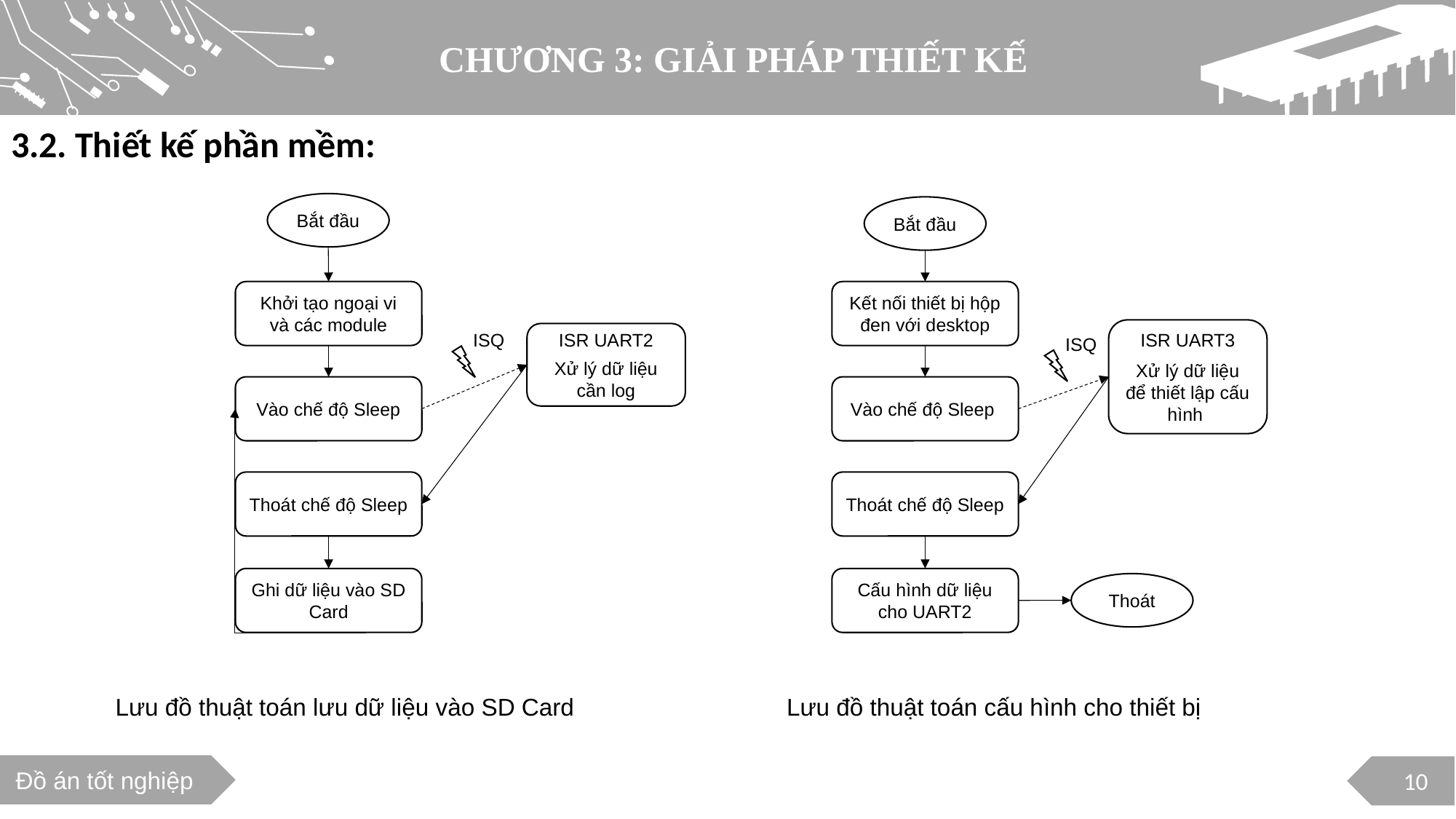

CHƯƠNG 3: GIẢI PHÁP THIẾT KẾ
3.2. Thiết kế phần mềm:
Bắt đầu
Khởi tạo ngoại vi và các module
ISQ

ISR UART2
Xử lý dữ liệu cần log
Vào chế độ Sleep
Thoát chế độ Sleep
Ghi dữ liệu vào SD Card
Lưu đồ thuật toán lưu dữ liệu vào SD Card
Bắt đầu
Kết nối thiết bị hộp đen với desktop
ISR UART3
Xử lý dữ liệu để thiết lập cấu hình

ISQ

Vào chế độ Sleep
Thoát chế độ Sleep
Cấu hình dữ liệu cho UART2
Thoát
Lưu đồ thuật toán cấu hình cho thiết bị